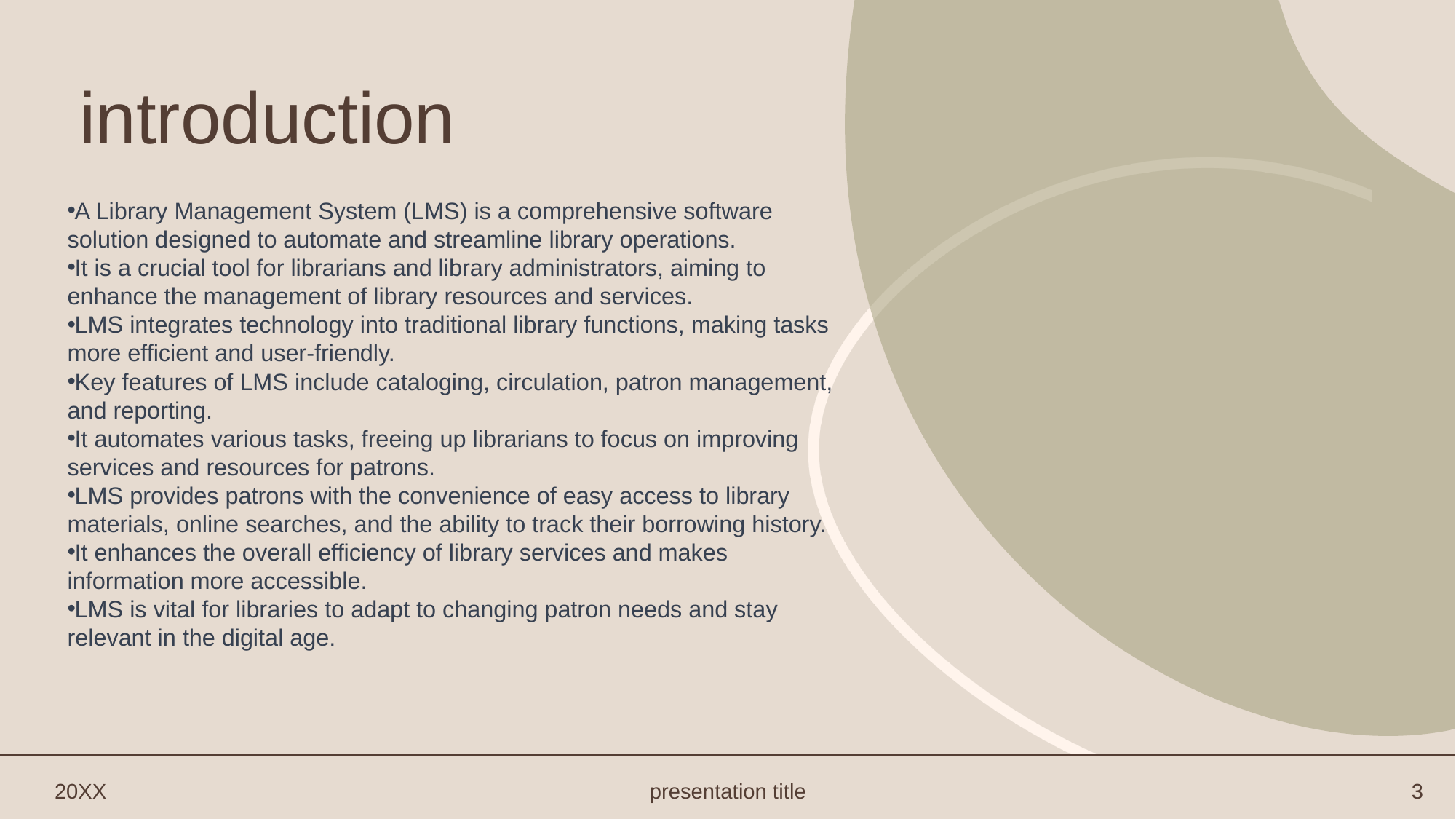

# introduction
A Library Management System (LMS) is a comprehensive software solution designed to automate and streamline library operations.
It is a crucial tool for librarians and library administrators, aiming to enhance the management of library resources and services.
LMS integrates technology into traditional library functions, making tasks more efficient and user-friendly.
Key features of LMS include cataloging, circulation, patron management, and reporting.
It automates various tasks, freeing up librarians to focus on improving services and resources for patrons.
LMS provides patrons with the convenience of easy access to library materials, online searches, and the ability to track their borrowing history.
It enhances the overall efficiency of library services and makes information more accessible.
LMS is vital for libraries to adapt to changing patron needs and stay relevant in the digital age.

20XX
presentation title
3